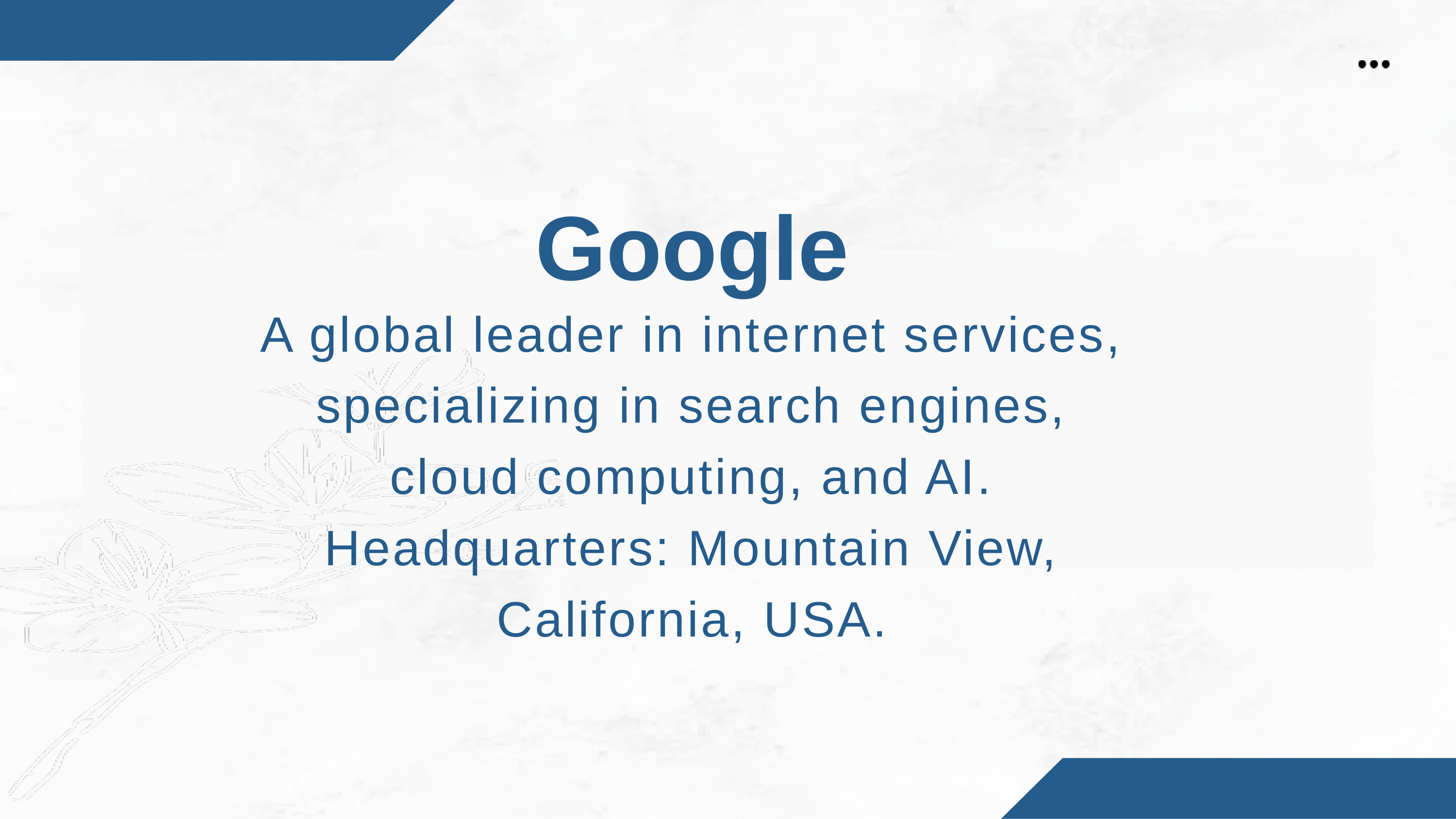

Google
A global leader in internet services, specializing in search engines, cloud computing, and AI. Headquarters: Mountain View, California, USA.